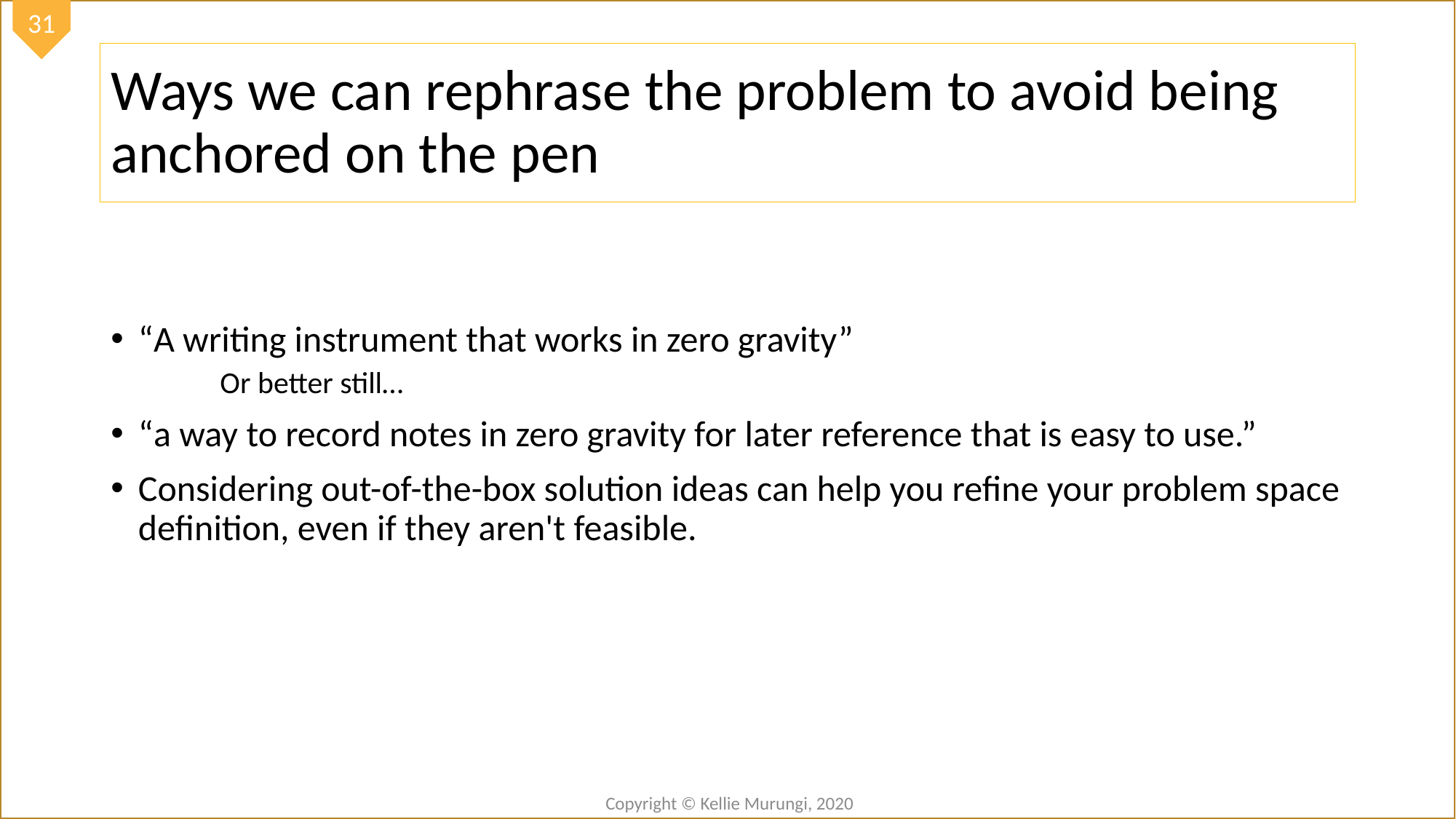

# Ways we can rephrase the problem to avoid being anchored on the pen
“A writing instrument that works in zero gravity”
Or better still…
“a way to record notes in zero gravity for later reference that is easy to use.”
Considering out-of-the-box solution ideas can help you refine your problem space definition, even if they aren't feasible.